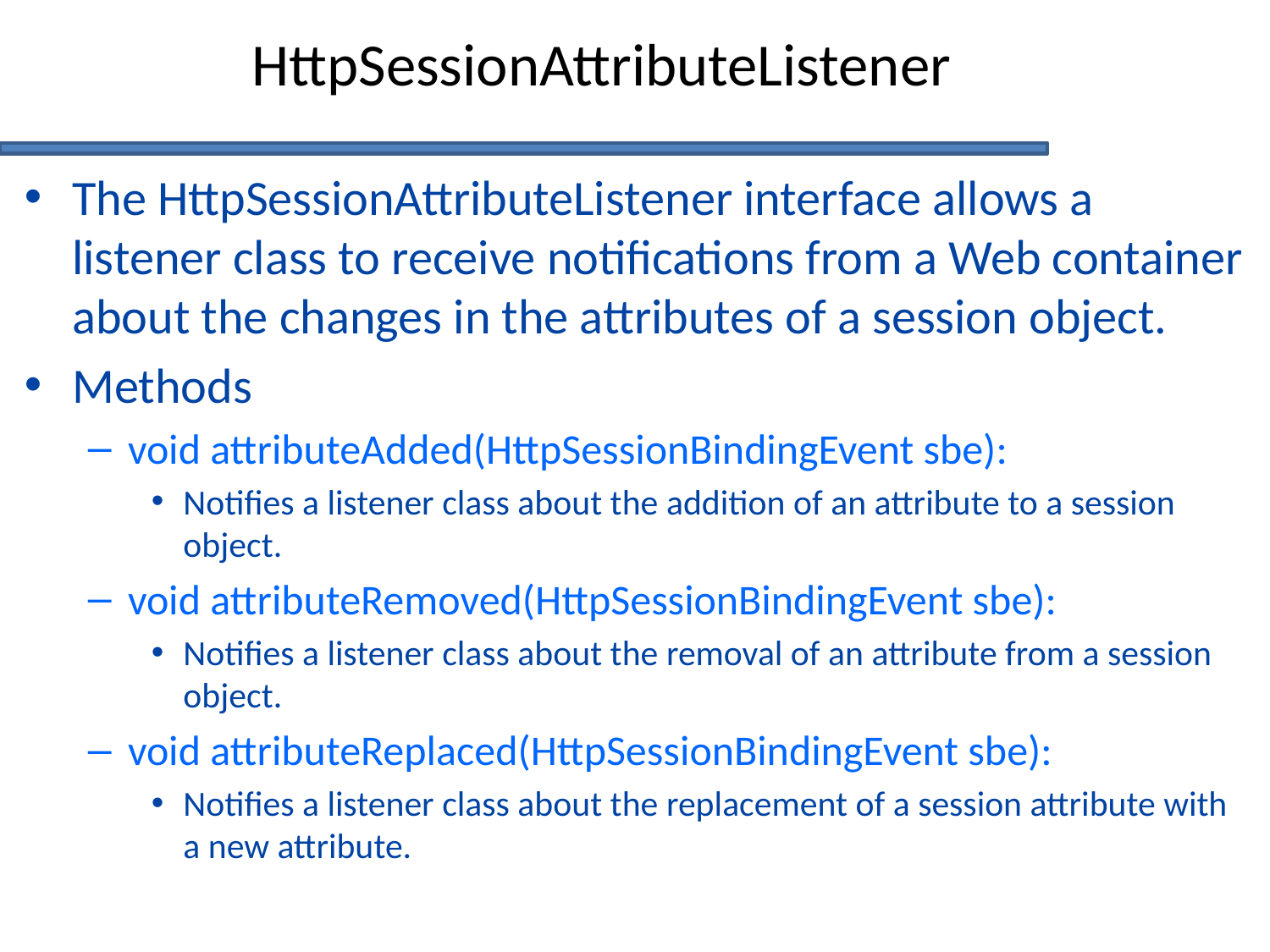

# HttpSessionAttributeListener
The HttpSessionAttributeListener interface allows a listener class to receive notifications from a Web container about the changes in the attributes of a session object.
Methods
void attributeAdded(HttpSessionBindingEvent sbe):
Notifies a listener class about the addition of an attribute to a session object.
void attributeRemoved(HttpSessionBindingEvent sbe):
Notifies a listener class about the removal of an attribute from a session object.
void attributeReplaced(HttpSessionBindingEvent sbe):
Notifies a listener class about the replacement of a session attribute with a new attribute.